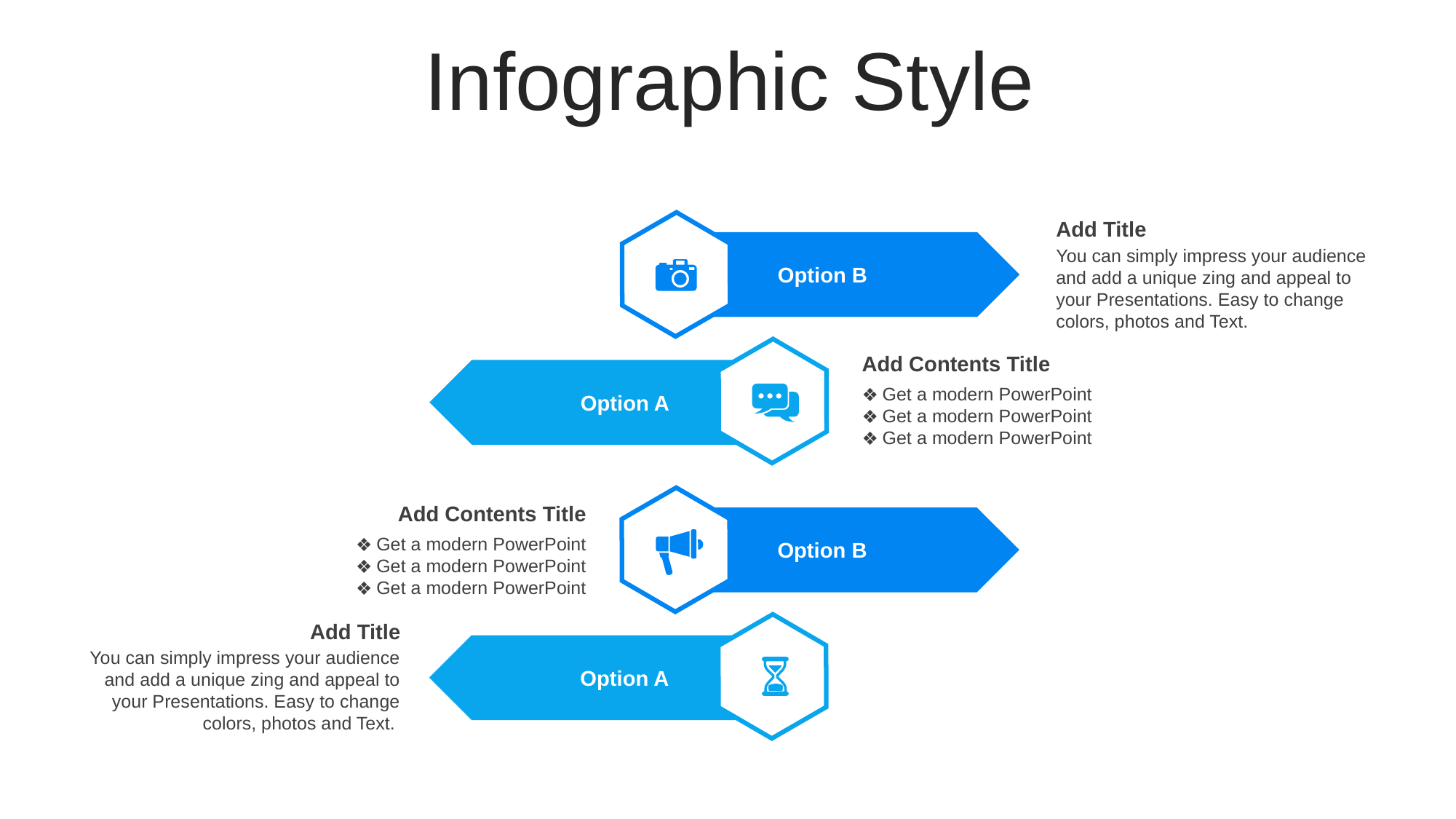

Infographic Style

Option B
Add Title
You can simply impress your audience and add a unique zing and appeal to your Presentations. Easy to change colors, photos and Text.

Option A
Add Contents Title
Get a modern PowerPoint
Get a modern PowerPoint
Get a modern PowerPoint

Option B
Add Contents Title
Get a modern PowerPoint
Get a modern PowerPoint
Get a modern PowerPoint

Option A
Add Title
You can simply impress your audience and add a unique zing and appeal to your Presentations. Easy to change colors, photos and Text.